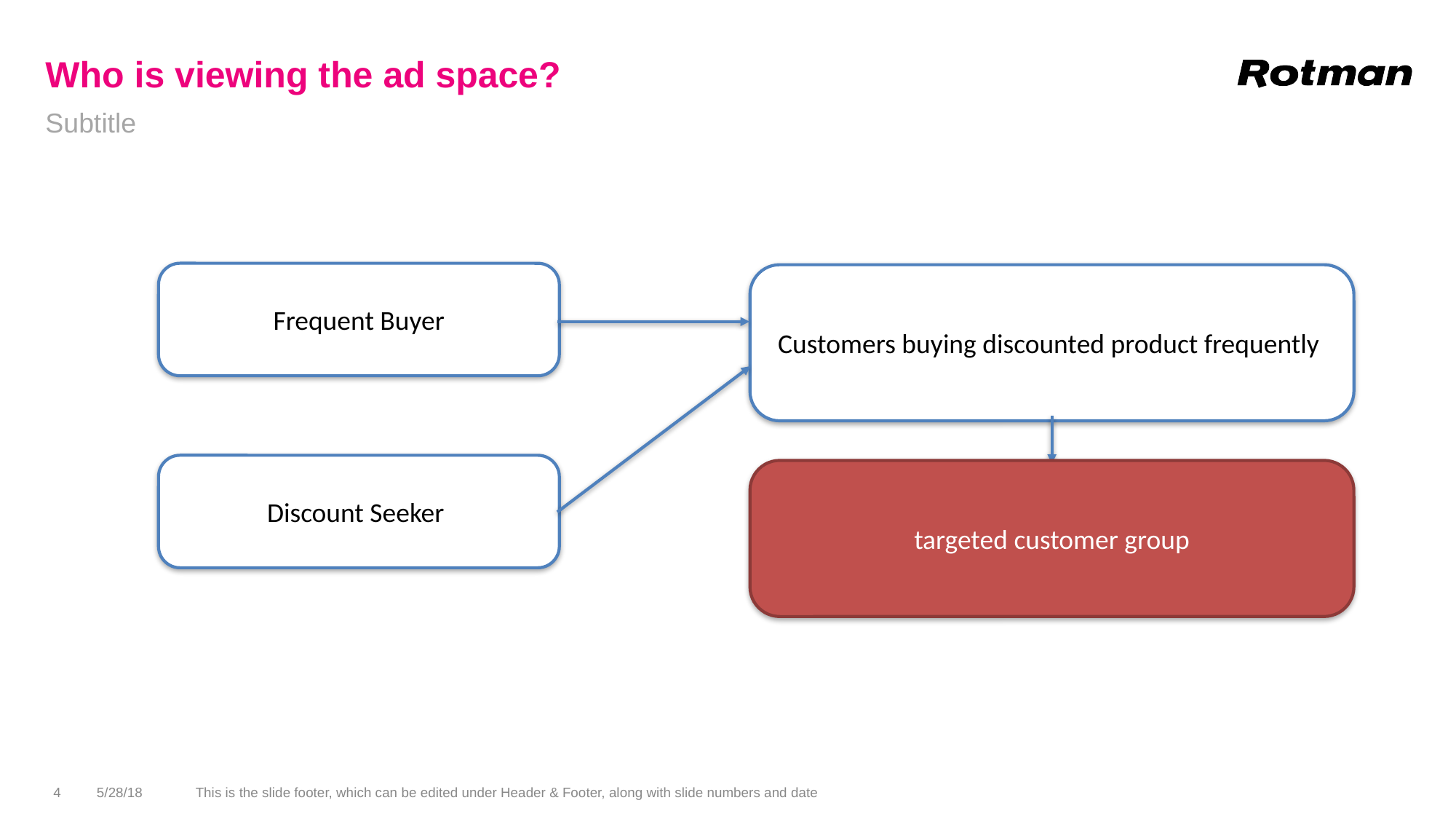

# Who is viewing the ad space?
Subtitle
Frequent Buyer
Customers buying discounted product frequently

Discount Seeker
targeted customer group
4
5/28/18
This is the slide footer, which can be edited under Header & Footer, along with slide numbers and date